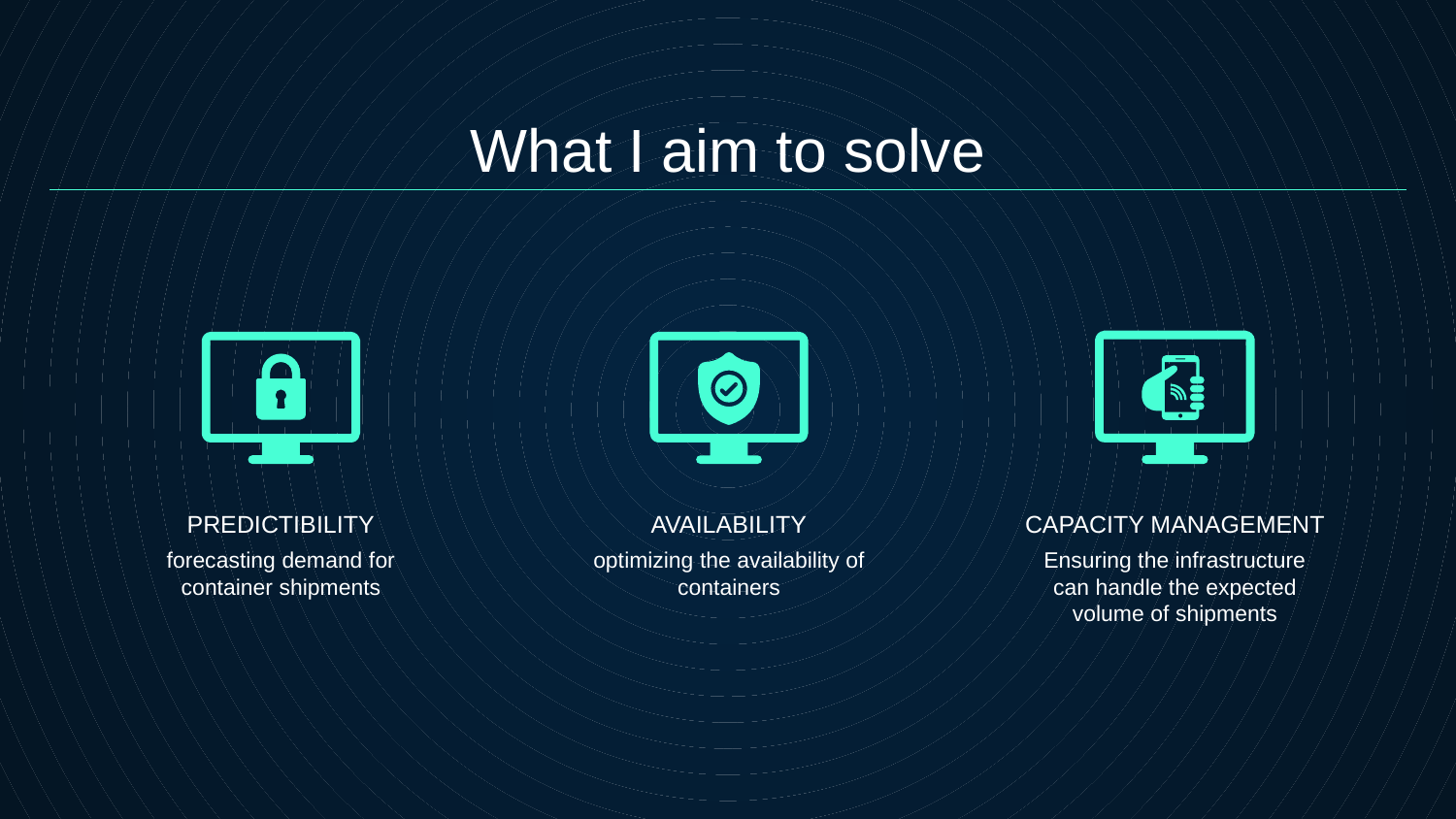

What I aim to solve

# PREDICTIBILITY
AVAILABILITY
CAPACITY MANAGEMENT
forecasting demand for container shipments
optimizing the availability of containers
Ensuring the infrastructure can handle the expected volume of shipments